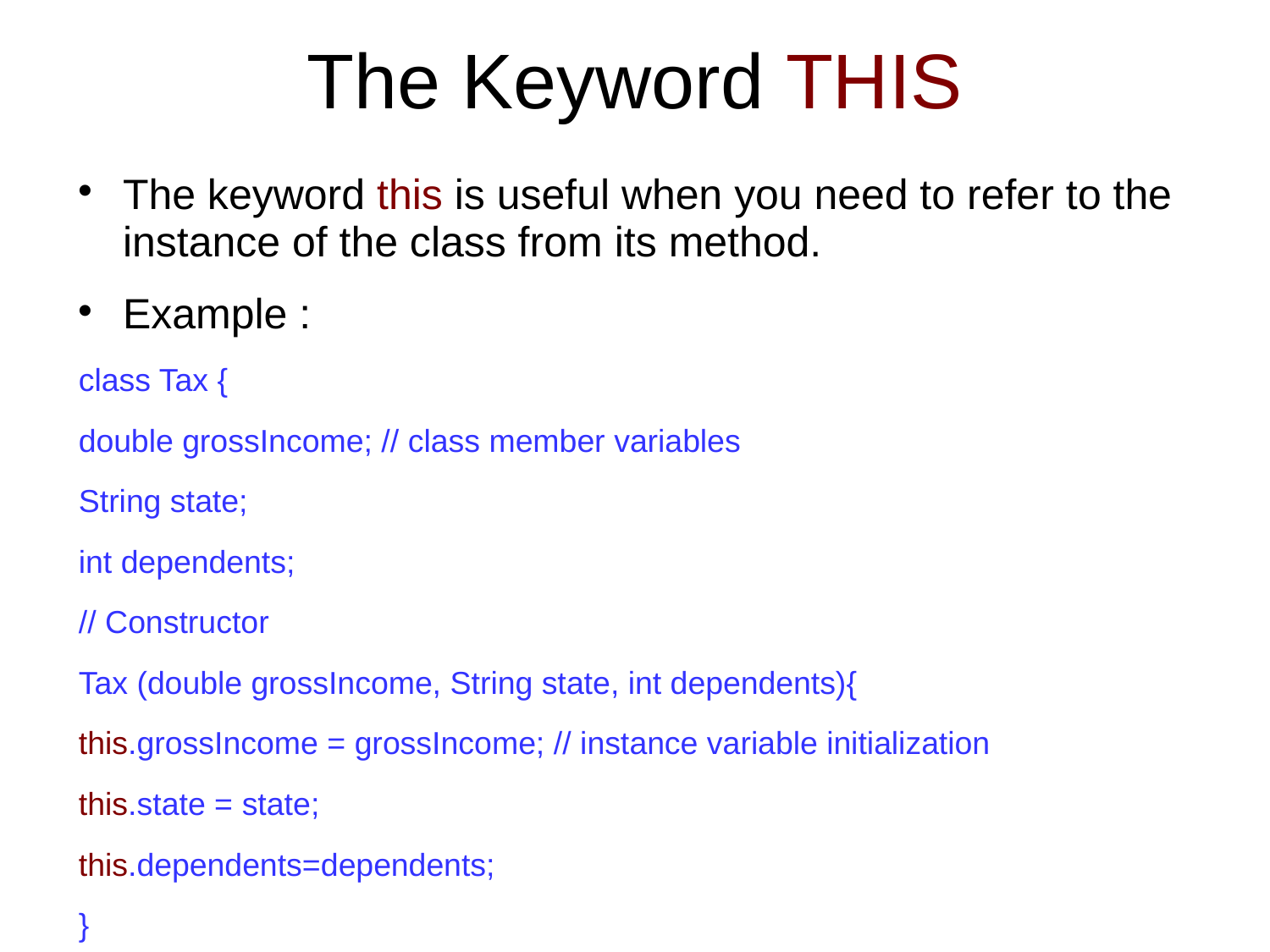

The Keyword THIS
The keyword this is useful when you need to refer to the instance of the class from its method.
Example :
class Tax {
double grossIncome; // class member variables
String state;
int dependents;
// Constructor
Tax (double grossIncome, String state, int dependents){
this.grossIncome = grossIncome; // instance variable initialization
this.state = state;
this.dependents=dependents;
}
}